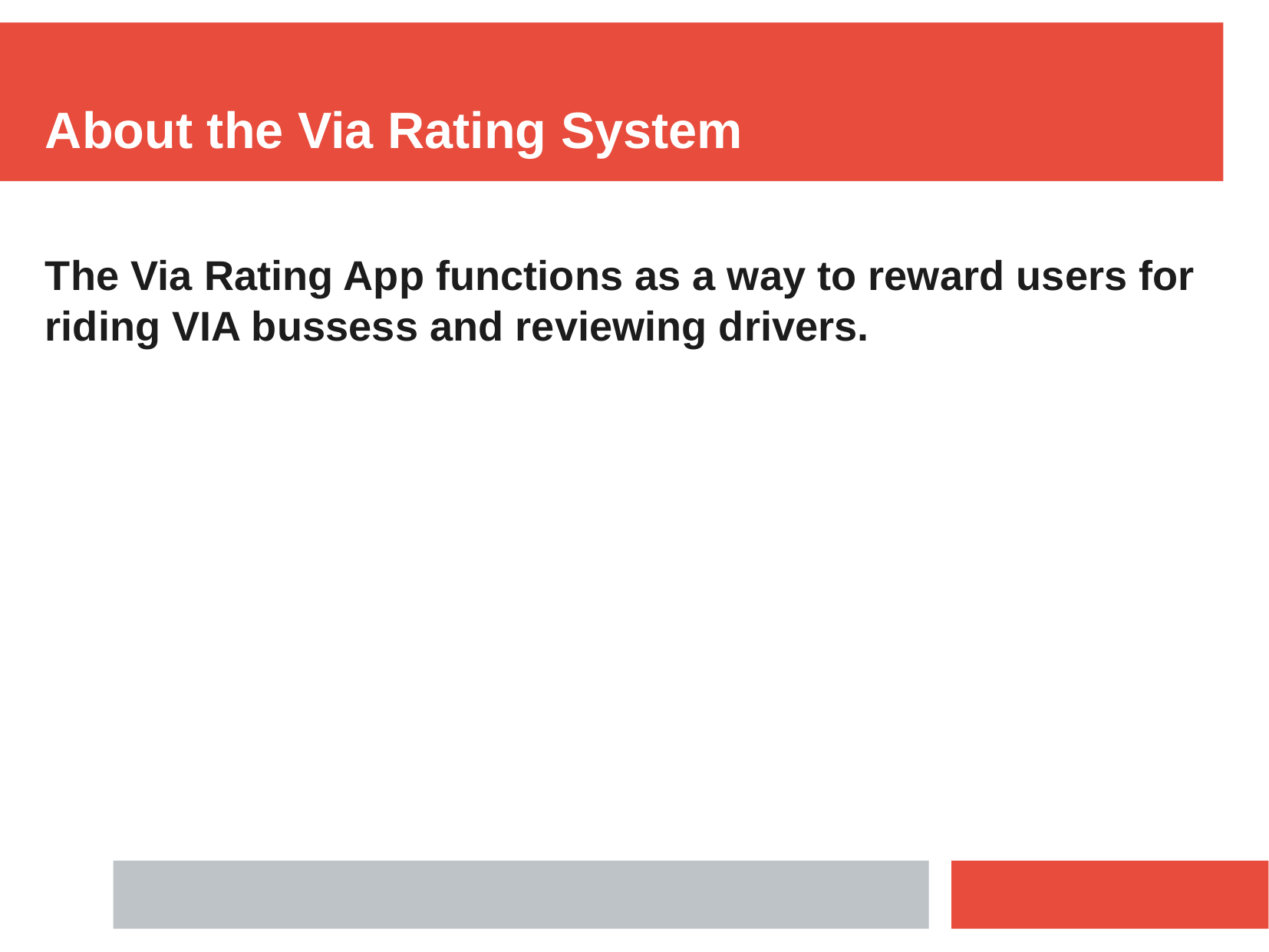

About the Via Rating System
The Via Rating App functions as a way to reward users for riding VIA bussess and reviewing drivers.